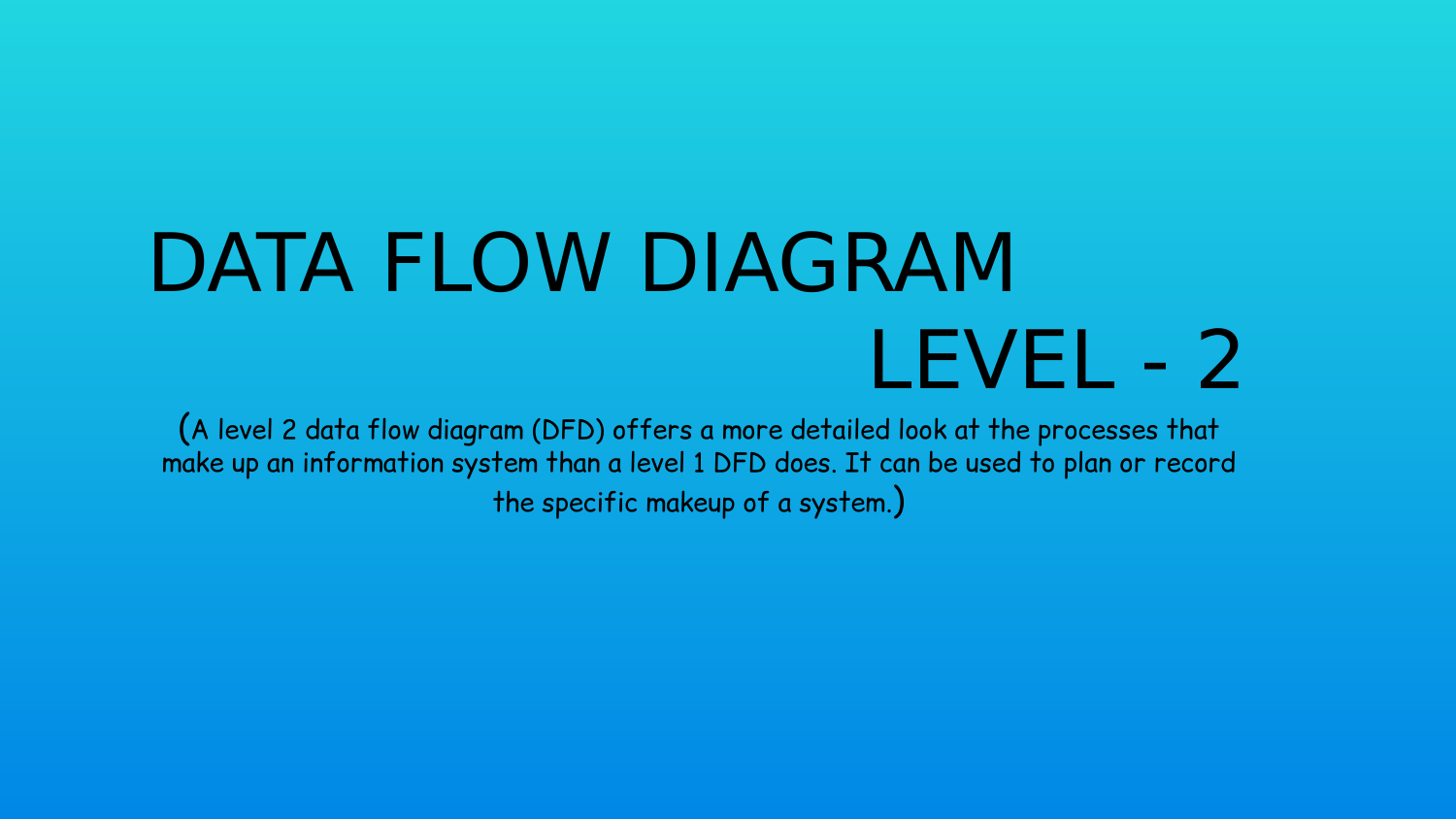

# DATA FLOW DIAGRAM                                      LEVEL - 2
(A level 2 data flow diagram (DFD) offers a more detailed look at the processes that make up an information system than a level 1 DFD does. It can be used to plan or record the specific makeup of a system.)